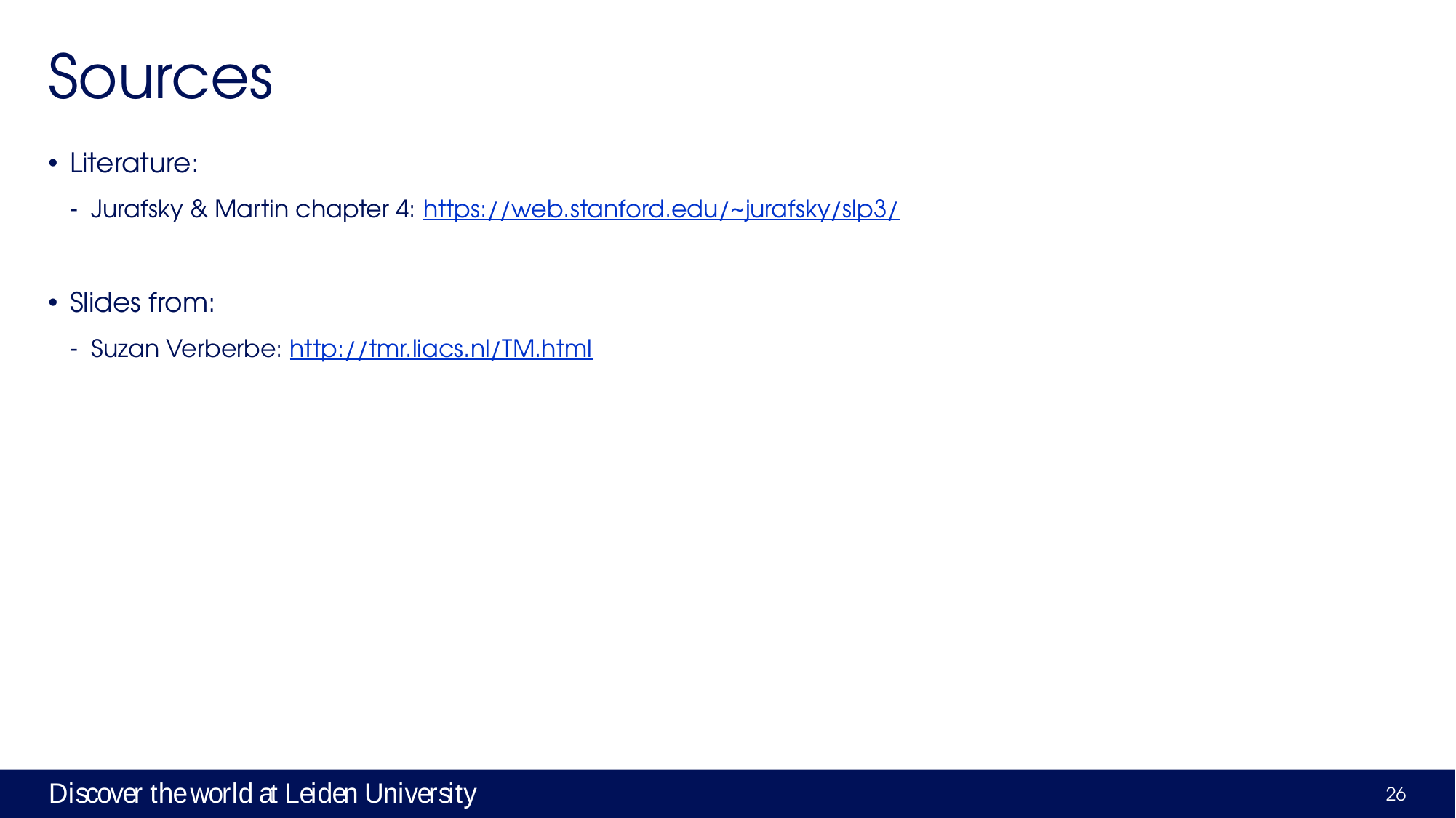

# Sources
Literature:
Jurafsky & Martin chapter 4: https://web.stanford.edu/~jurafsky/slp3/

Slides from:
Suzan Verberbe: http://tmr.liacs.nl/TM.html
26